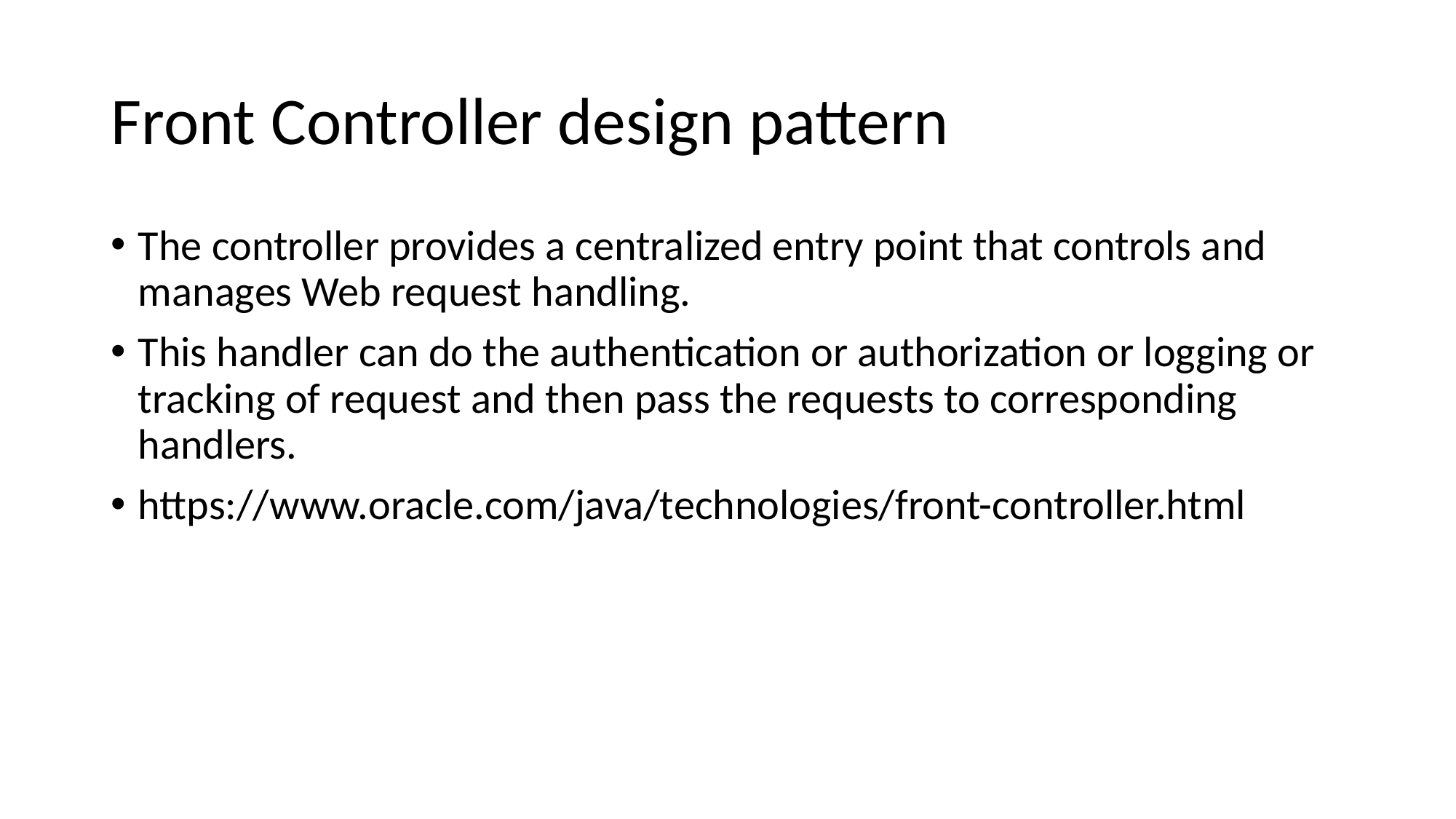

# Front Controller design pattern
The controller provides a centralized entry point that controls and manages Web request handling.
This handler can do the authentication or authorization or logging or tracking of request and then pass the requests to corresponding handlers.
https://www.oracle.com/java/technologies/front-controller.html